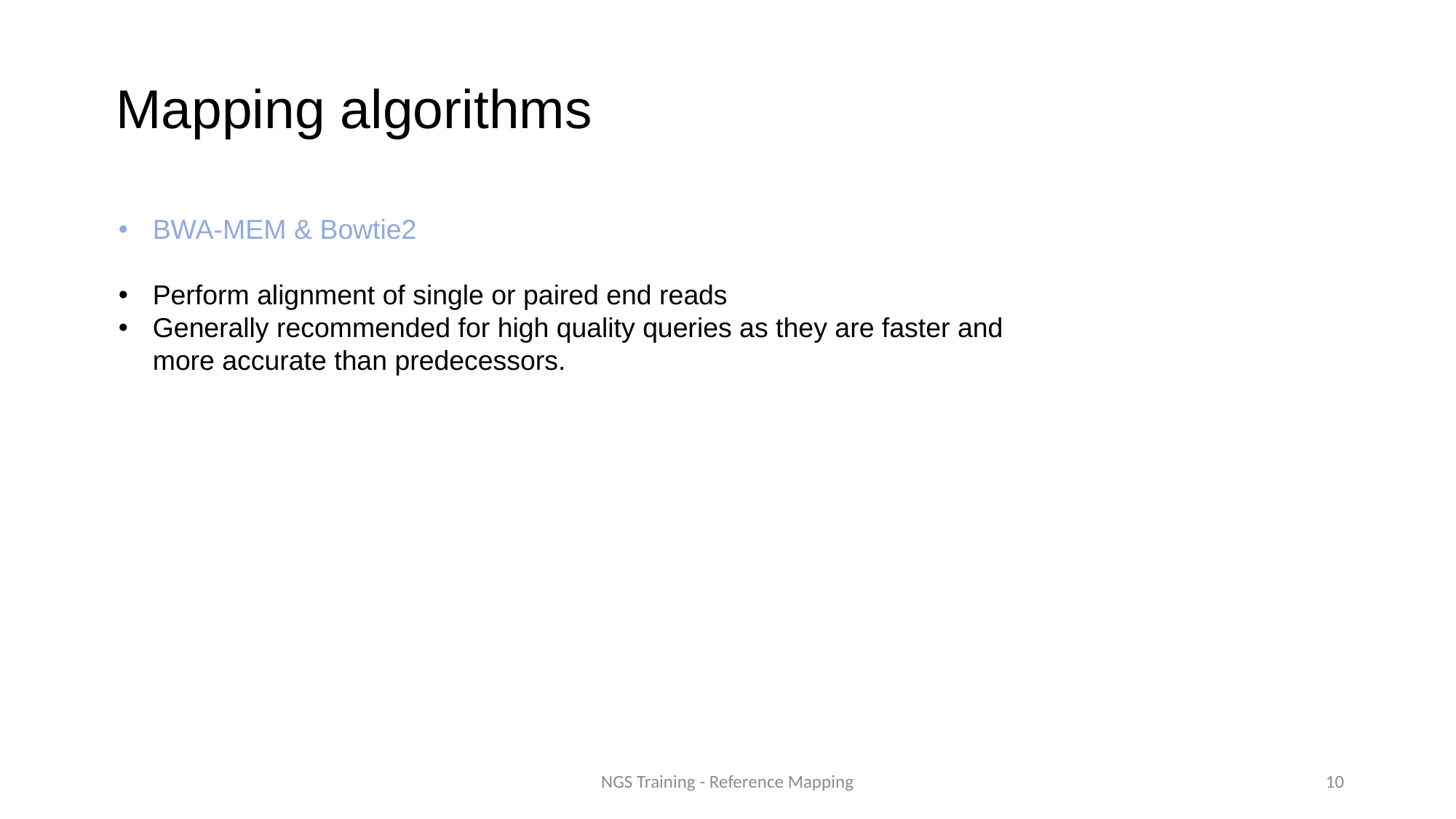

# Mapping algorithms
BWA-MEM & Bowtie2

Perform alignment of single or paired end reads
Generally recommended for high quality queries as they are faster and more accurate than predecessors.

  10
NGS Training - Reference Mapping